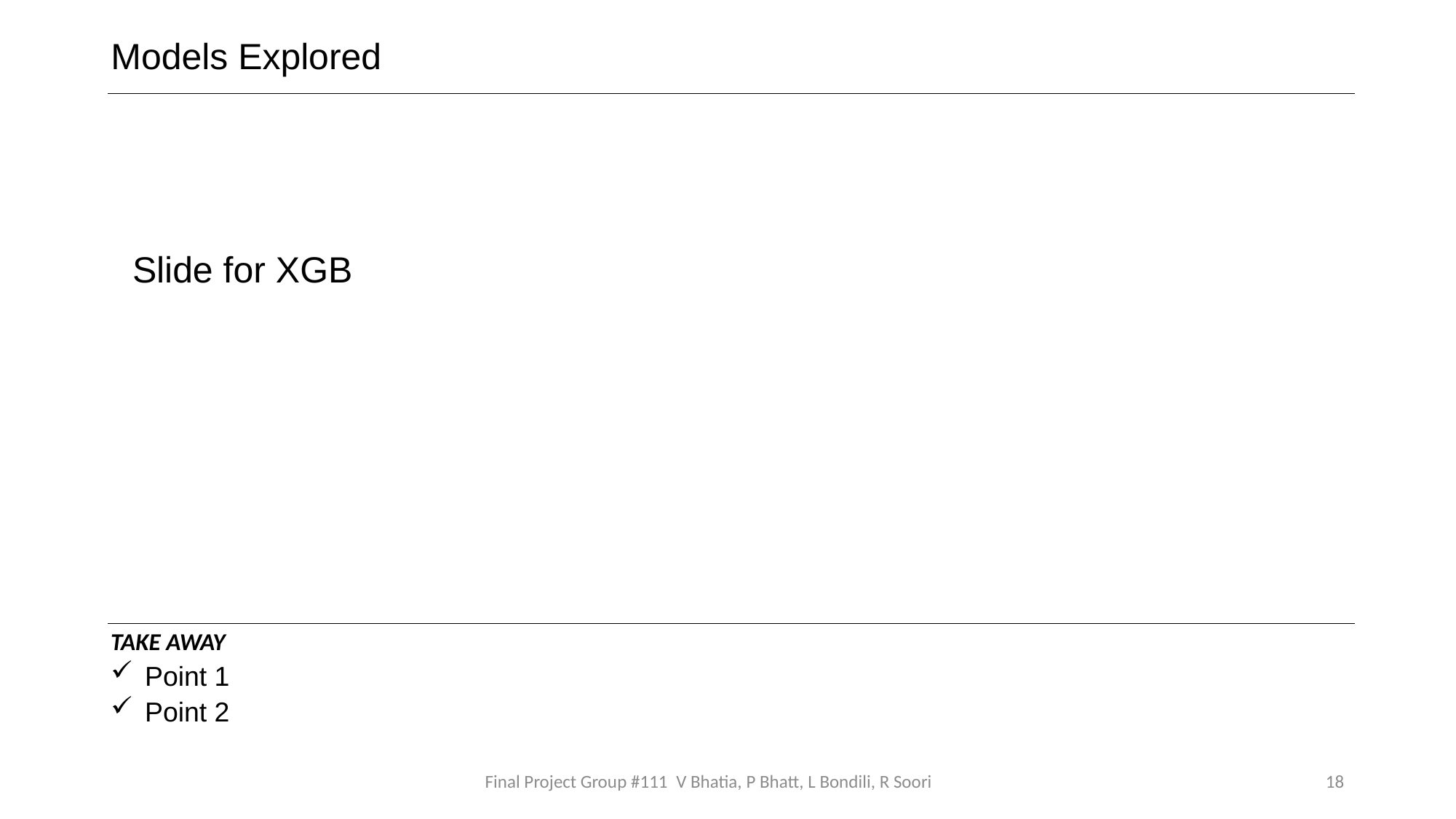

# Models Explored
Slide for XGB
TAKE AWAY
Point 1
Point 2
Final Project Group #111  V Bhatia, P Bhatt, L Bondili, R Soori
18